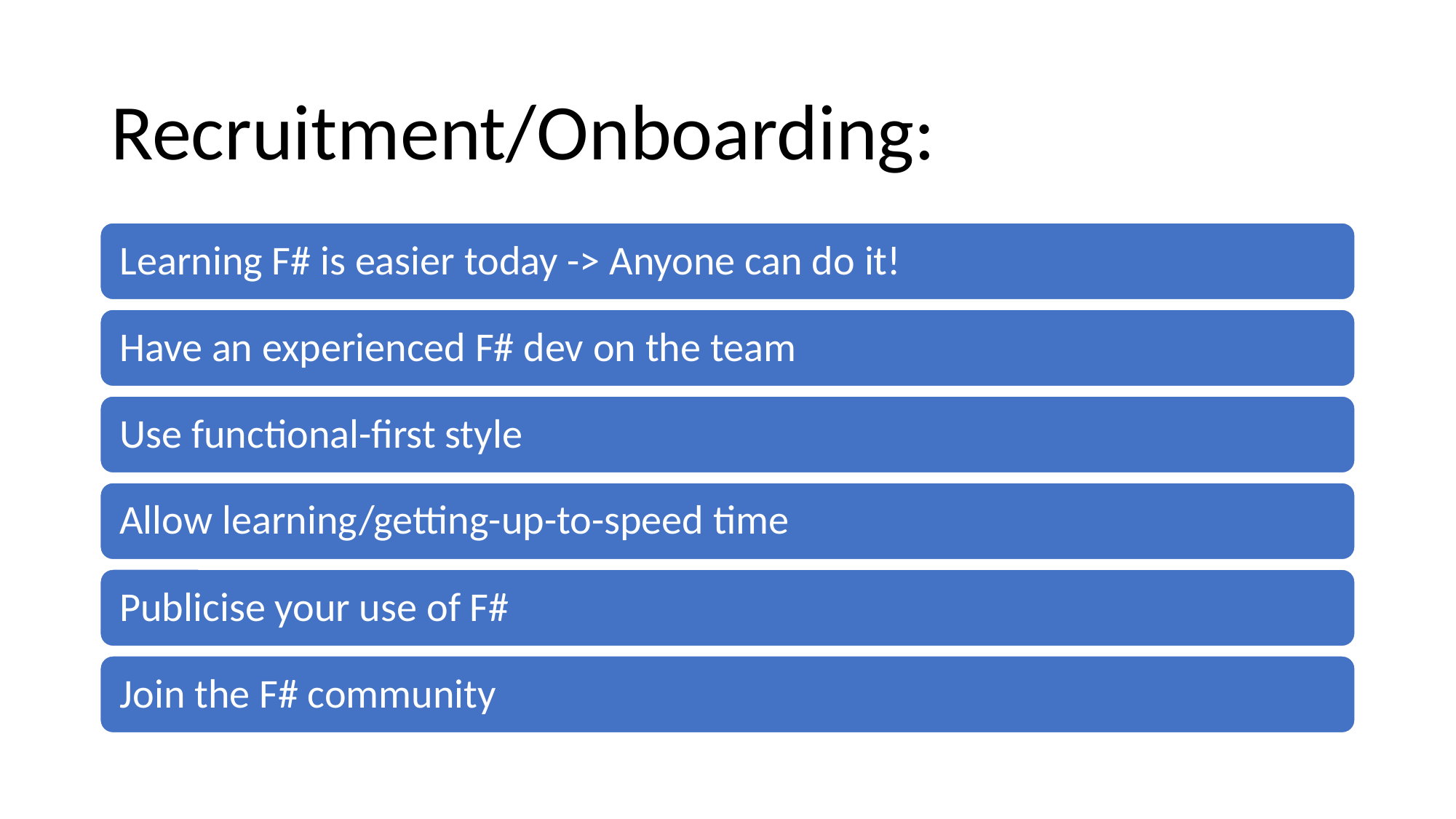

# Recruitment/Onboarding:
Learning F# is easier today -> Anyone can do it!
Have an experienced F# dev on the team
Use functional-first style
Allow learning/getting-up-to-speed time
Publicise your use of F#
Join the F# community